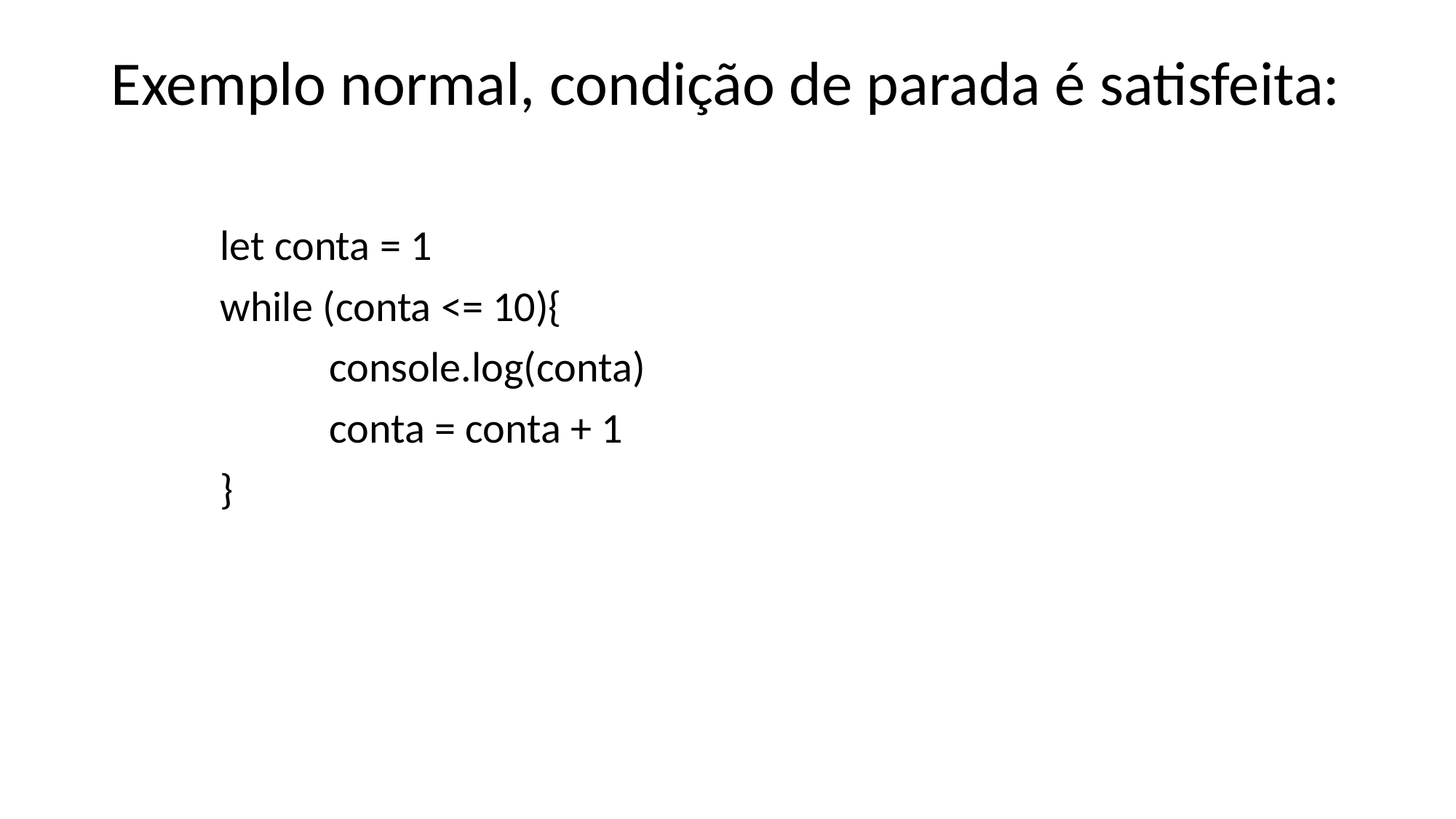

# Exemplo normal, condição de parada é satisfeita:
	let conta = 1
	while (conta <= 10){
		console.log(conta)
		conta = conta + 1
	}